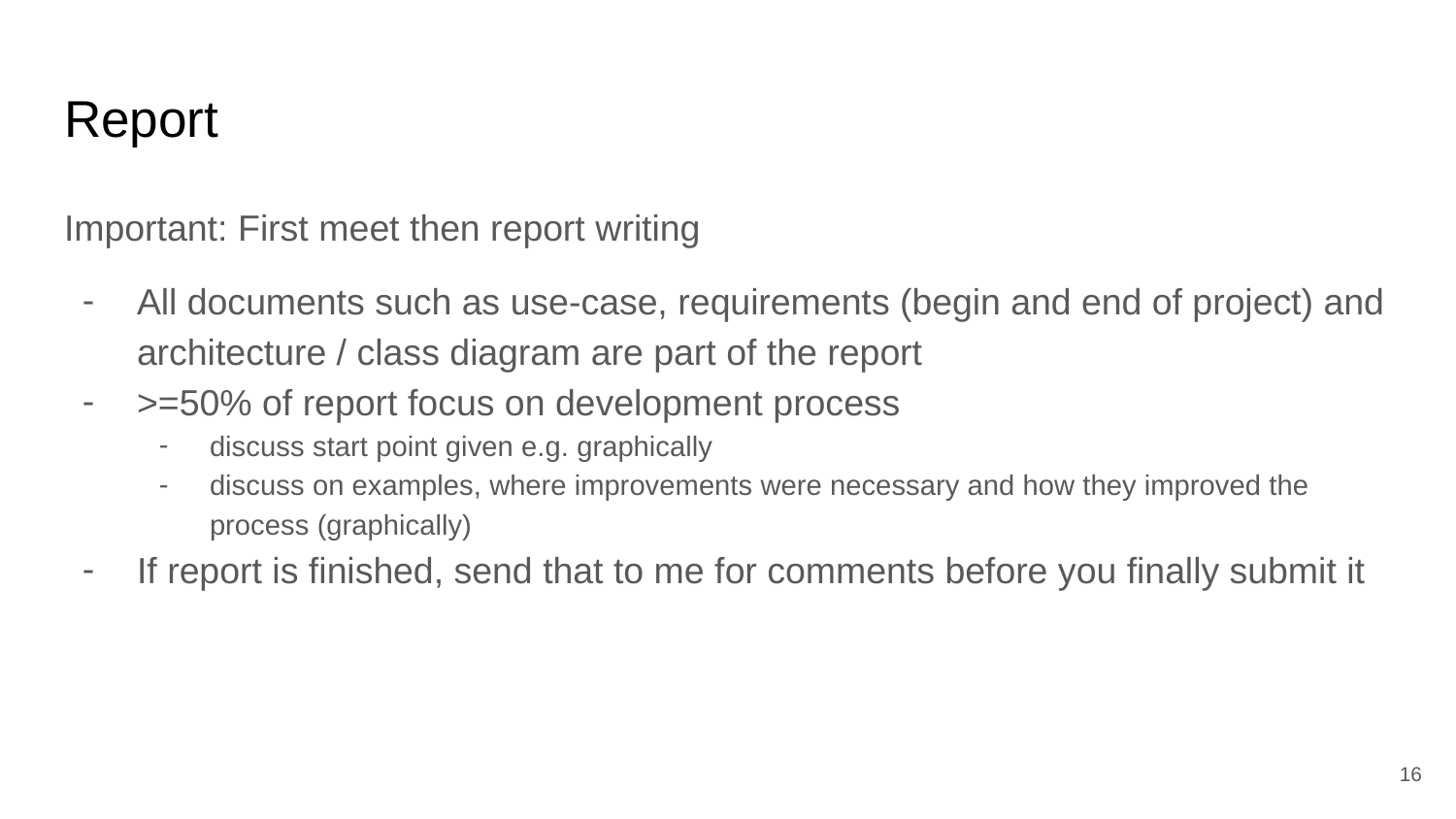

# Report
Important: First meet then report writing
All documents such as use-case, requirements (begin and end of project) and architecture / class diagram are part of the report
>=50% of report focus on development process
discuss start point given e.g. graphically
discuss on examples, where improvements were necessary and how they improved the process (graphically)
If report is finished, send that to me for comments before you finally submit it
16